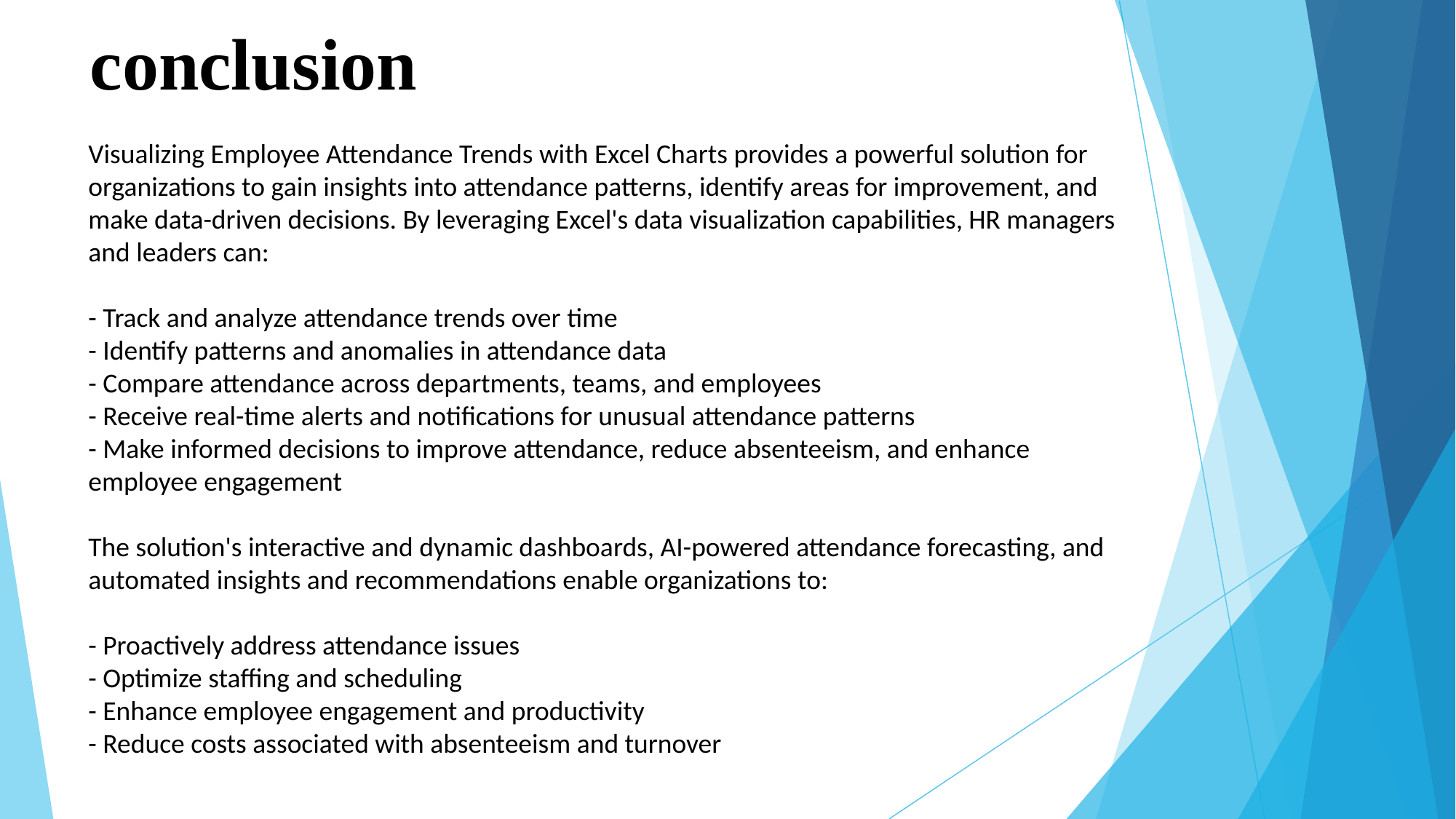

# conclusion
Visualizing Employee Attendance Trends with Excel Charts provides a powerful solution for organizations to gain insights into attendance patterns, identify areas for improvement, and make data-driven decisions. By leveraging Excel's data visualization capabilities, HR managers and leaders can:

- Track and analyze attendance trends over time
- Identify patterns and anomalies in attendance data
- Compare attendance across departments, teams, and employees
- Receive real-time alerts and notifications for unusual attendance patterns
- Make informed decisions to improve attendance, reduce absenteeism, and enhance employee engagement

The solution's interactive and dynamic dashboards, AI-powered attendance forecasting, and automated insights and recommendations enable organizations to:

- Proactively address attendance issues
- Optimize staffing and scheduling
- Enhance employee engagement and productivity
- Reduce costs associated with absenteeism and turnover